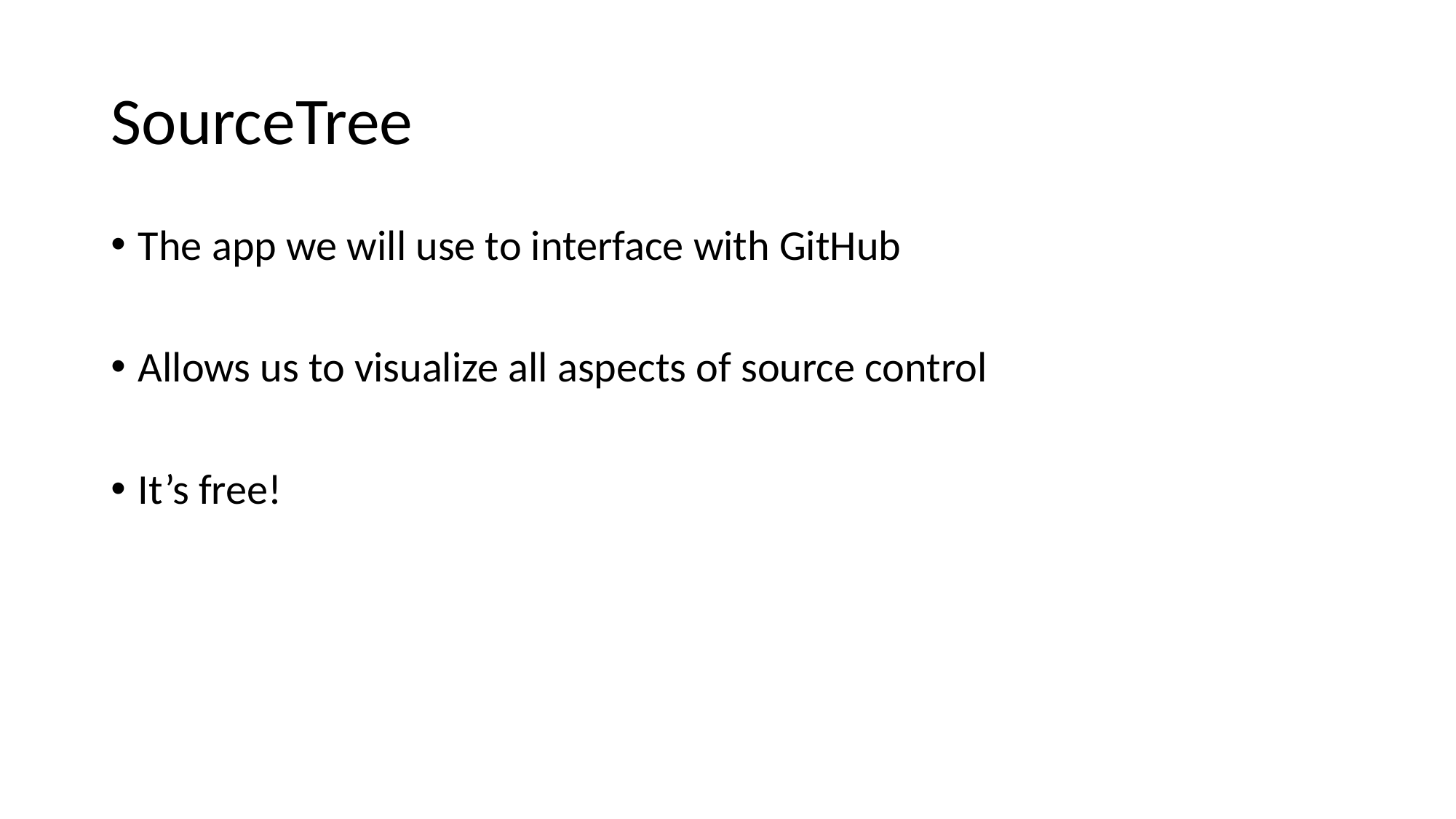

# SourceTree
The app we will use to interface with GitHub

Allows us to visualize all aspects of source control

It’s free!